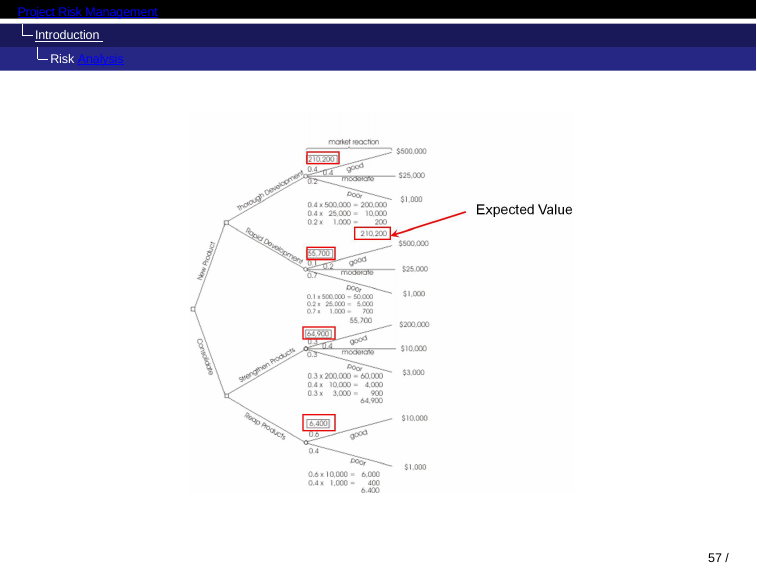

Project Risk Management
Introduction  Risk Analysis

57 / 98